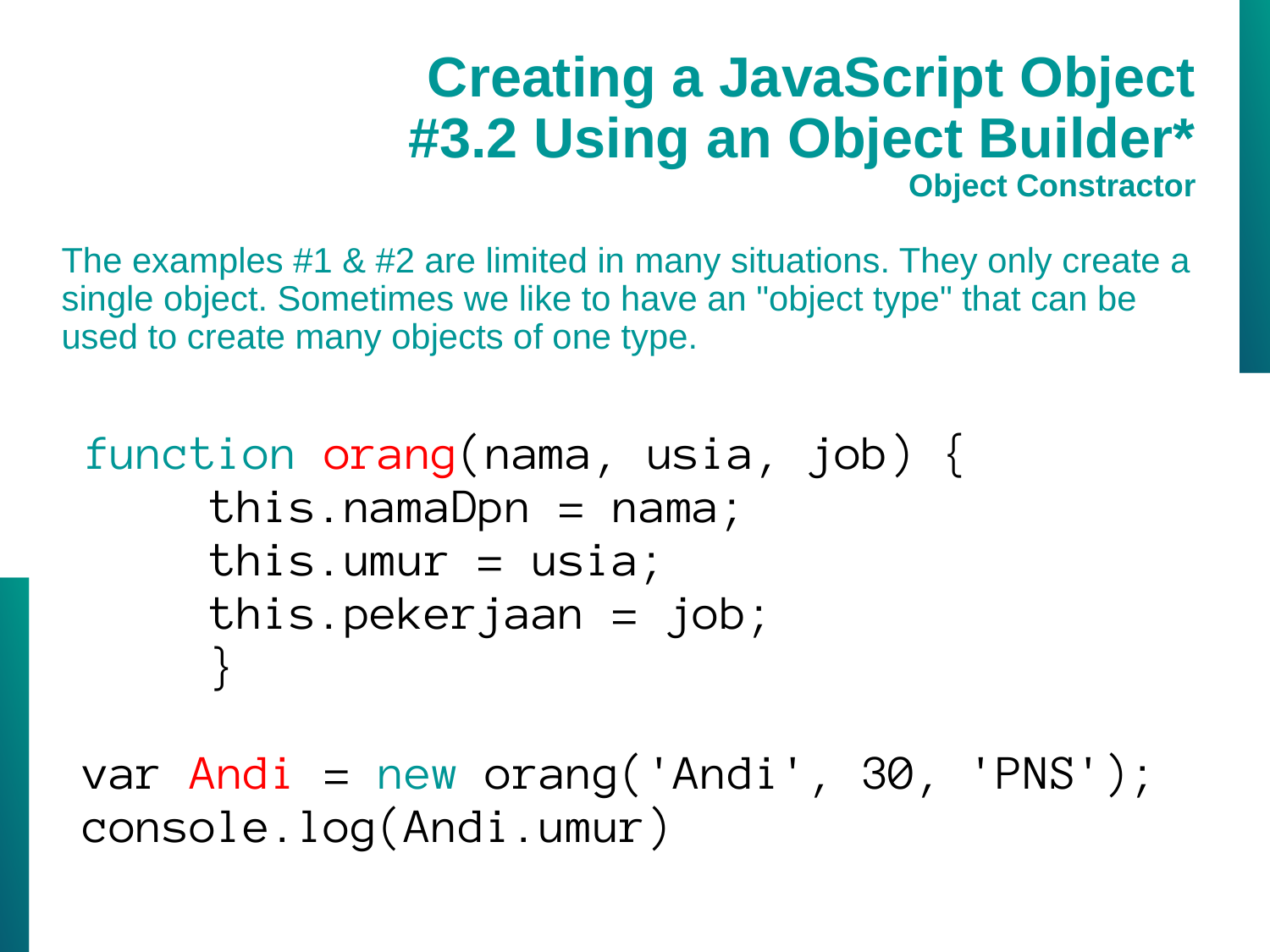

Creating a JavaScript Object
#3.2 Using an Object Builder*
Object Constractor
The examples #1 & #2 are limited in many situations. They only create a single object. Sometimes we like to have an "object type" that can be used to create many objects of one type.
function orang(nama, usia, job) {
    	this.namaDpn = nama;
    	this.umur = usia;
    	this.pekerjaan = job;
	}

var Andi = new orang('Andi', 30, 'PNS');
console.log(Andi.umur)